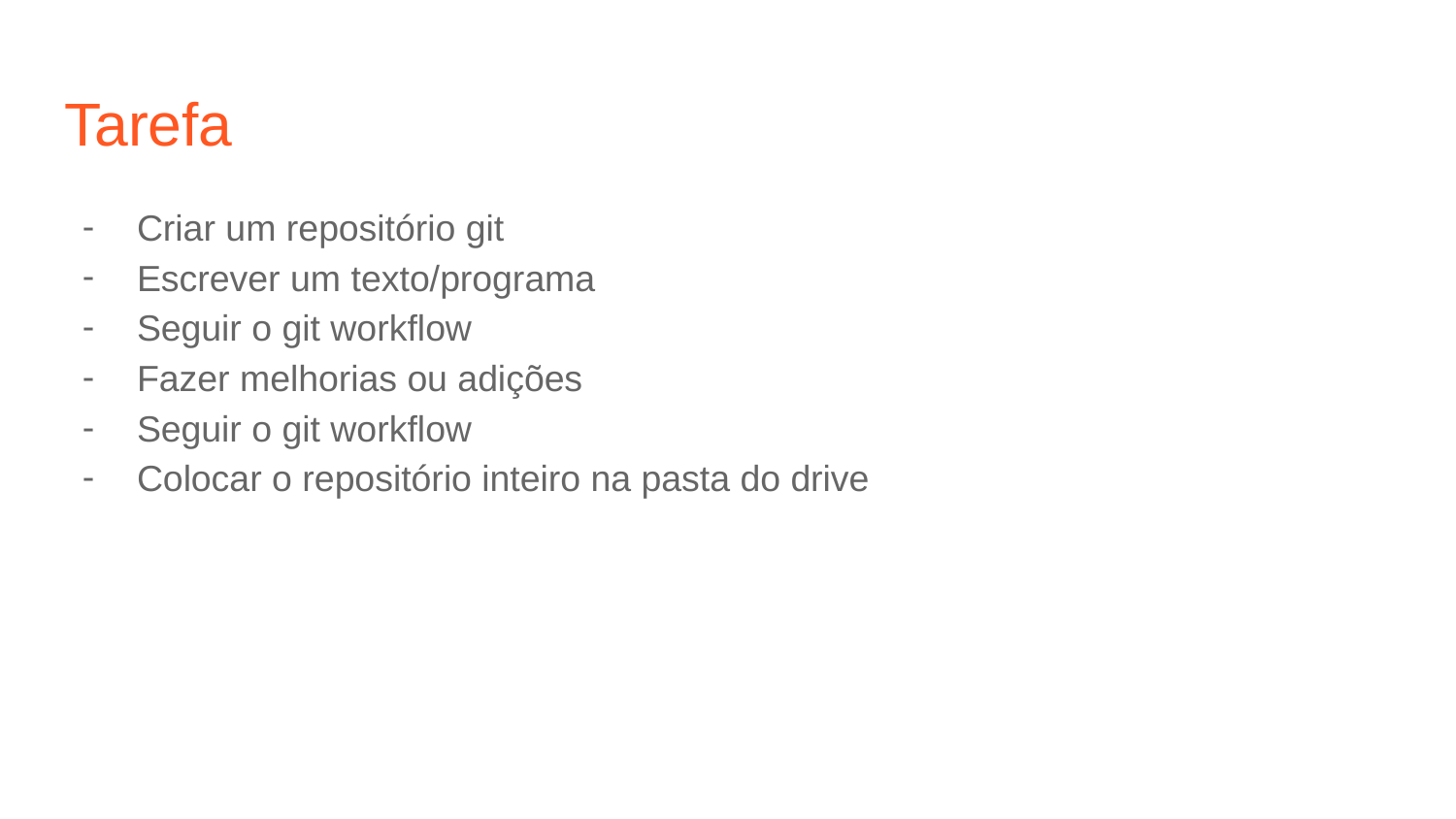

# Tarefa
Criar um repositório git
Escrever um texto/programa
Seguir o git workflow
Fazer melhorias ou adições
Seguir o git workflow
Colocar o repositório inteiro na pasta do drive